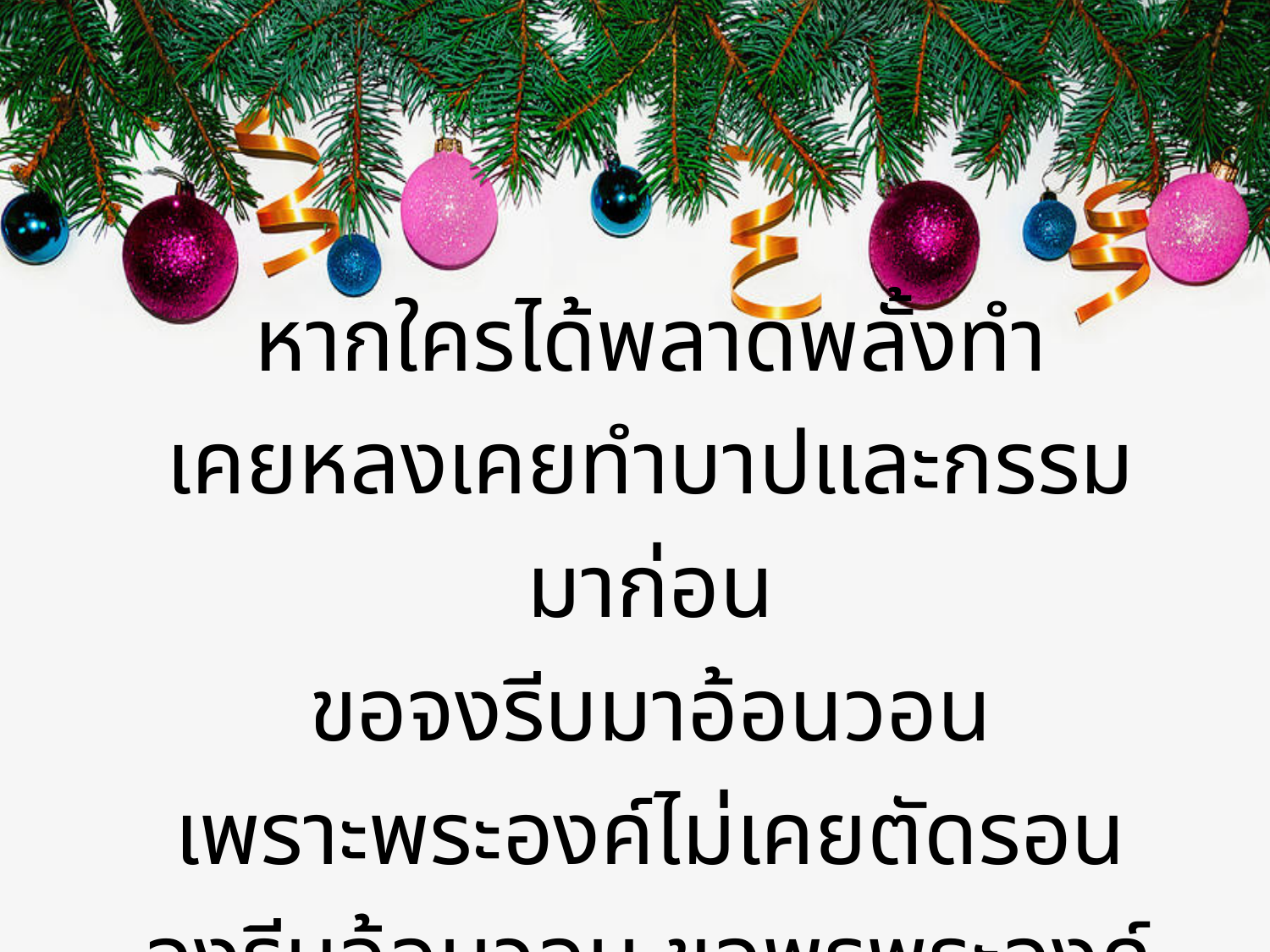

หากใครได้พลาดพลั้งทำ
เคยหลงเคยทำบาปและกรรมมาก่อน
ขอจงรีบมาอ้อนวอน
เพราะพระองค์ไม่เคยตัดรอน
จงรีบอ้อนวอน ขอพรพระองค์